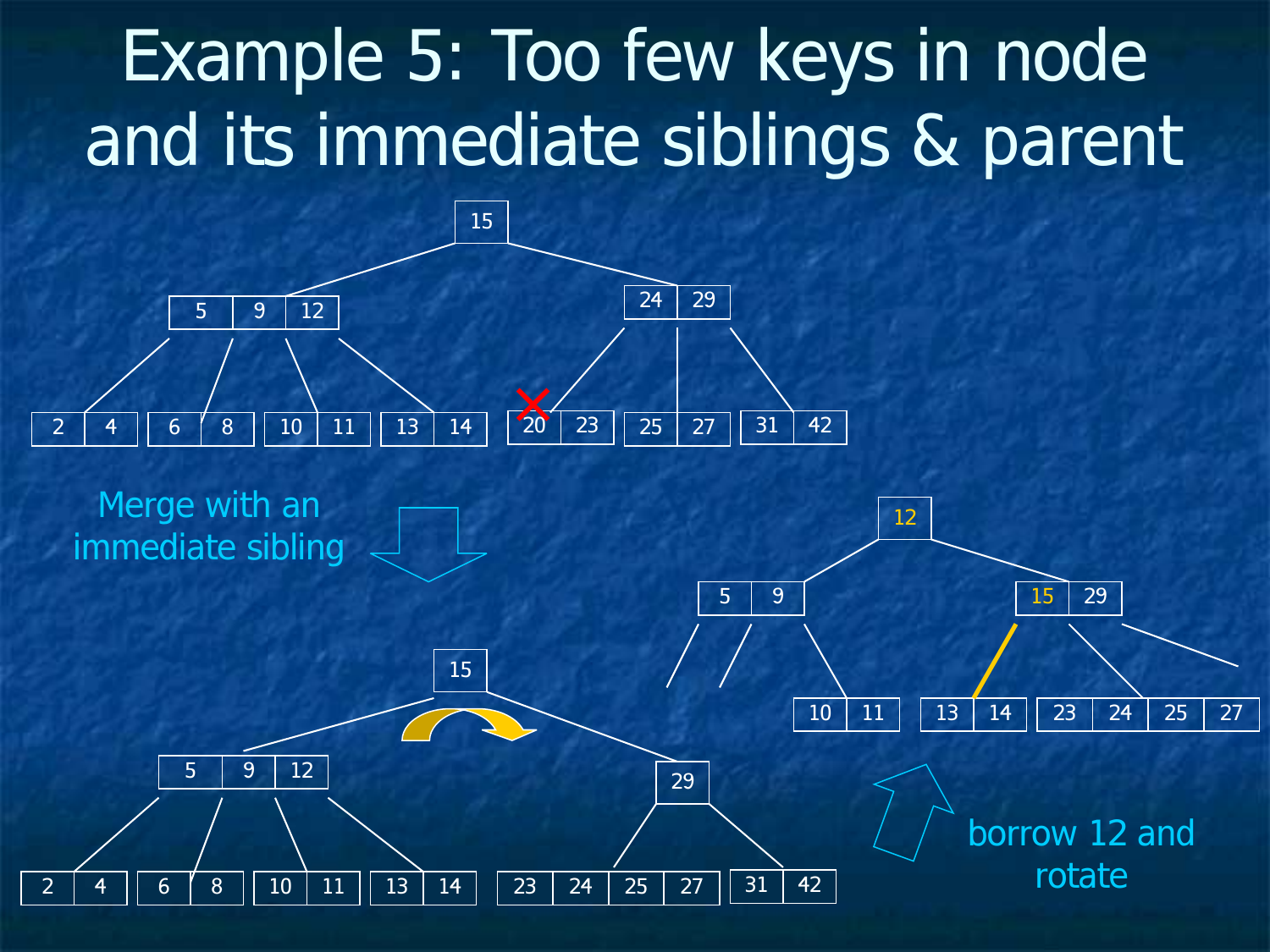

# Example 5: Too few keys in node and its immediate siblings & parent
15
| 24 | 29 |
| --- | --- |
| 5 | 9 | 12 |
| --- | --- | --- |
×
| 20 | 23 |
| --- | --- |
| 31 | 42 |
| --- | --- |
| 2 | 4 |
| --- | --- |
| 6 | 8 |
| --- | --- |
| 10 | 11 |
| --- | --- |
| 13 | 14 |
| --- | --- |
| 25 | 27 |
| --- | --- |
Merge with an immediate sibling
12

| 5 | 9 |
| --- | --- |
| 15 | 29 |
| --- | --- |
15
| 10 | 11 |
| --- | --- |
| 13 | 14 |
| --- | --- |
| 23 | 24 | 25 | 27 |
| --- | --- | --- | --- |

| 5 | 9 | 12 |
| --- | --- | --- |
29

borrow 12 and rotate
| 31 | 42 |
| --- | --- |
| 2 | 4 |
| --- | --- |
| 6 | 8 |
| --- | --- |
| 10 | 11 |
| --- | --- |
| 13 | 14 |
| --- | --- |
| 23 | 24 | 25 | 27 |
| --- | --- | --- | --- |